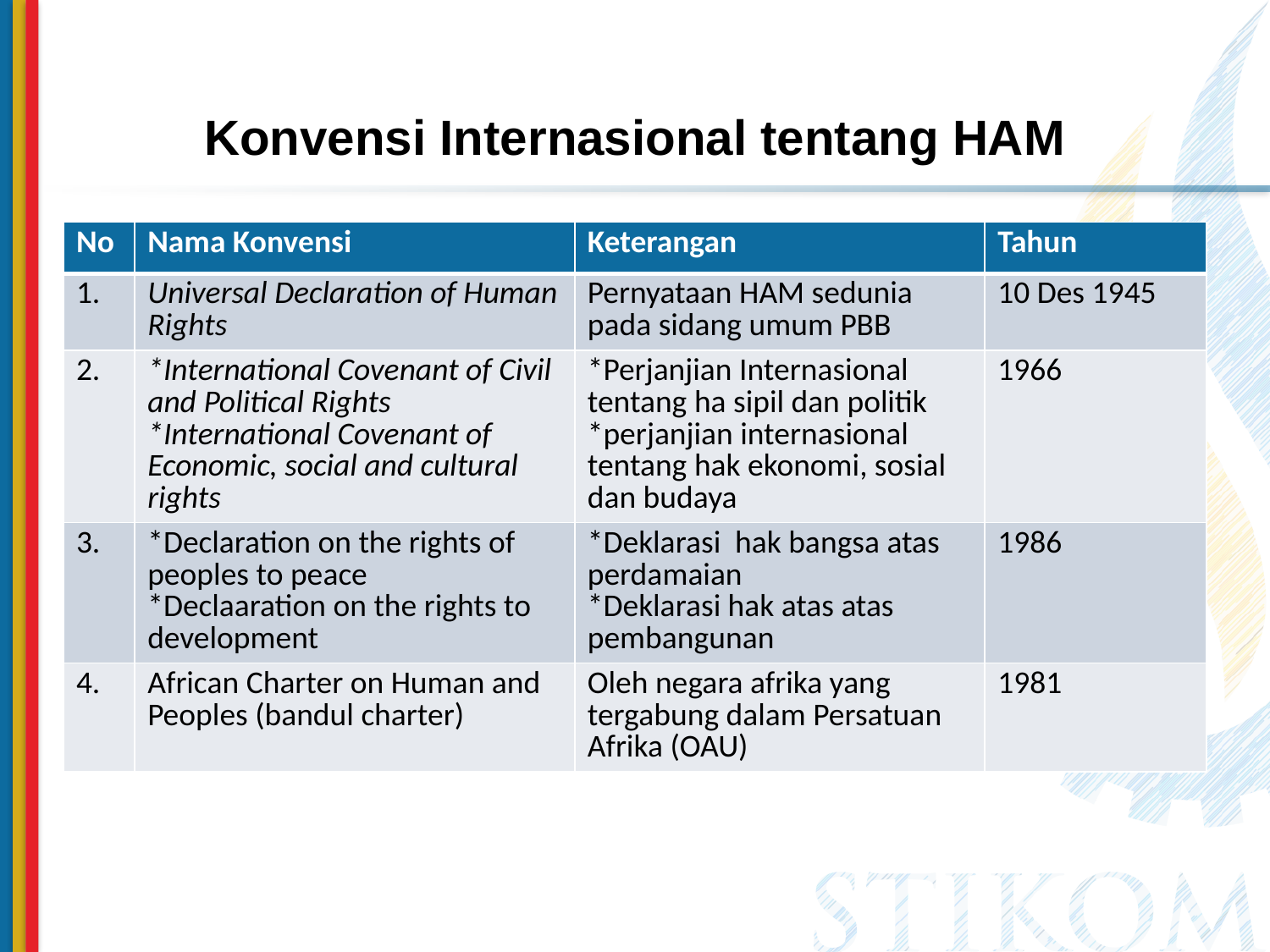

# Konvensi Internasional tentang HAM
| No | Nama Konvensi | Keterangan | Tahun |
| --- | --- | --- | --- |
| 1. | Universal Declaration of Human Rights | Pernyataan HAM sedunia pada sidang umum PBB | 10 Des 1945 |
| 2. | \*International Covenant of Civil and Political Rights \*International Covenant of Economic, social and cultural rights | \*Perjanjian Internasional tentang ha sipil dan politik \*perjanjian internasional tentang hak ekonomi, sosial dan budaya | 1966 |
| 3. | \*Declaration on the rights of peoples to peace \*Declaaration on the rights to development | \*Deklarasi hak bangsa atas perdamaian \*Deklarasi hak atas atas pembangunan | 1986 |
| 4. | African Charter on Human and Peoples (bandul charter) | Oleh negara afrika yang tergabung dalam Persatuan Afrika (OAU) | 1981 |